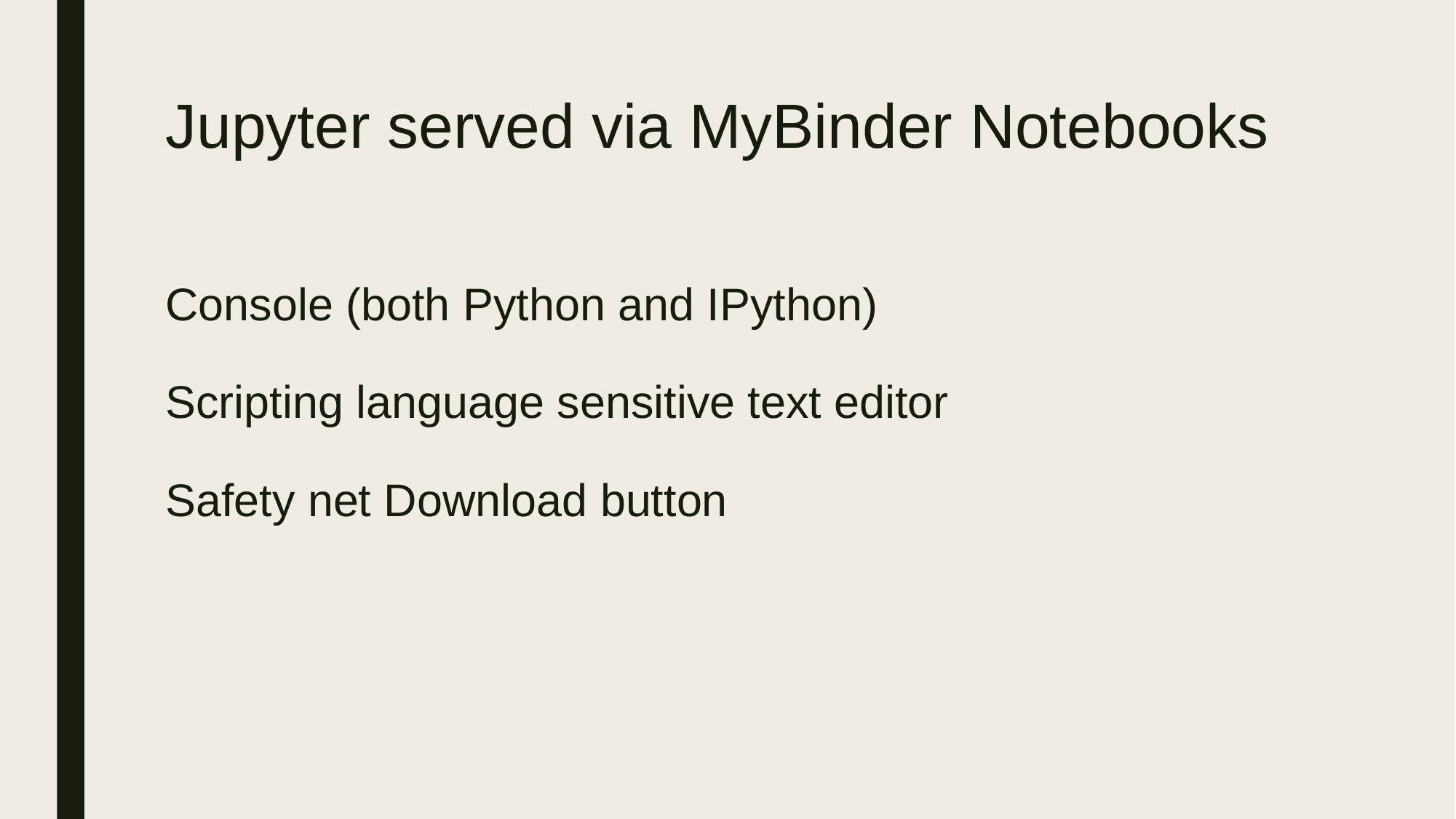

# Jupyter served via MyBinder Notebooks Console (both Python and IPython) Scripting language sensitive text editor Safety net Download button